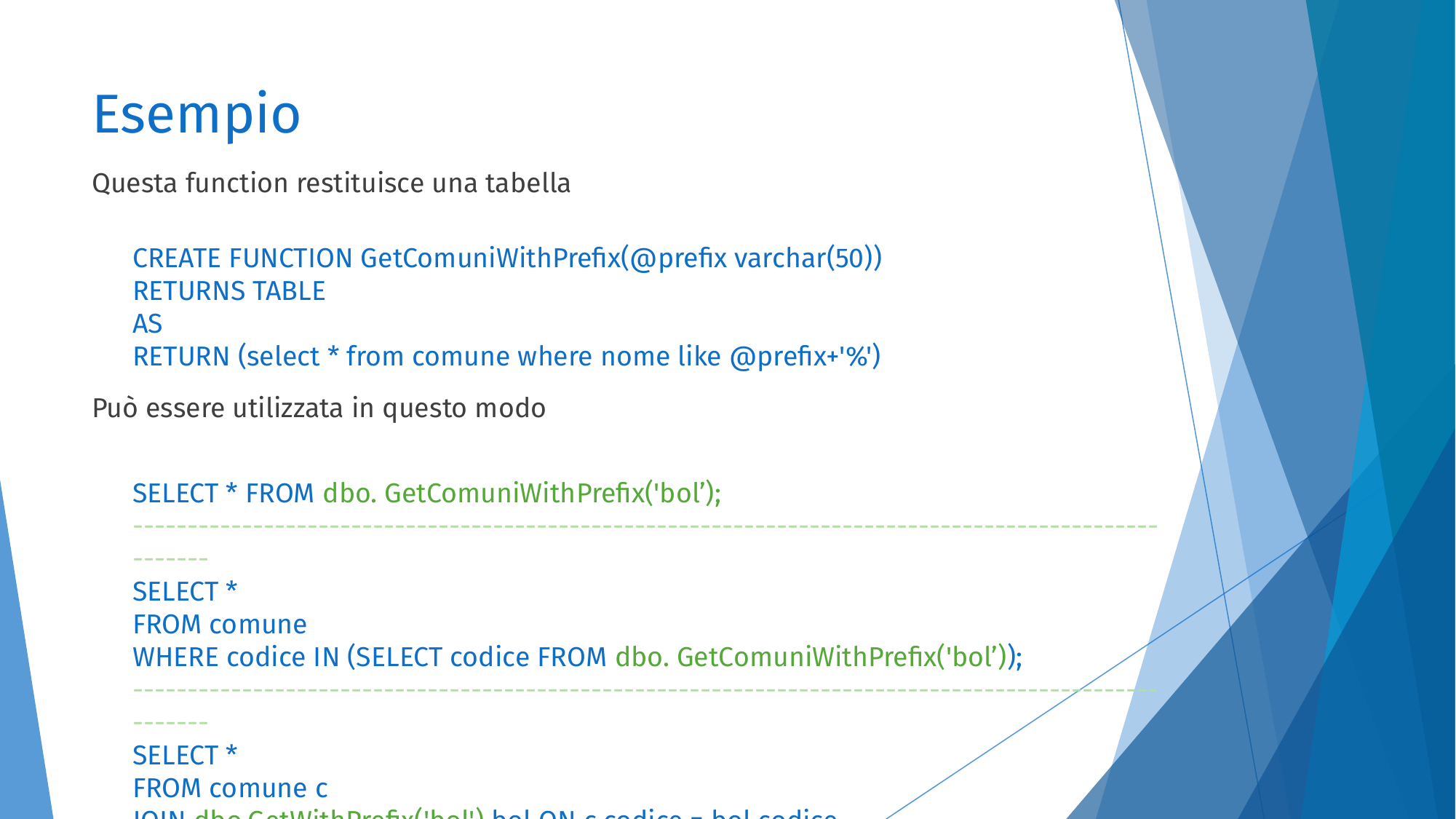

# Esempio
Questa function restituisce una tabella
CREATE FUNCTION GetComuniWithPrefix(@prefix varchar(50))
RETURNS TABLE
AS
RETURN (select * from comune where nome like @prefix+'%')

Può essere utilizzata in questo modo
SELECT * FROM dbo. GetComuniWithPrefix('bol’);
-----------------------------------------------------------------------------------------------------
SELECT *
FROM comune
WHERE codice IN (SELECT codice FROM dbo. GetComuniWithPrefix('bol’));
-----------------------------------------------------------------------------------------------------
SELECT *
FROM comune c
JOIN dbo.GetWithPrefix('bol') bol ON c.codice = bol.codice